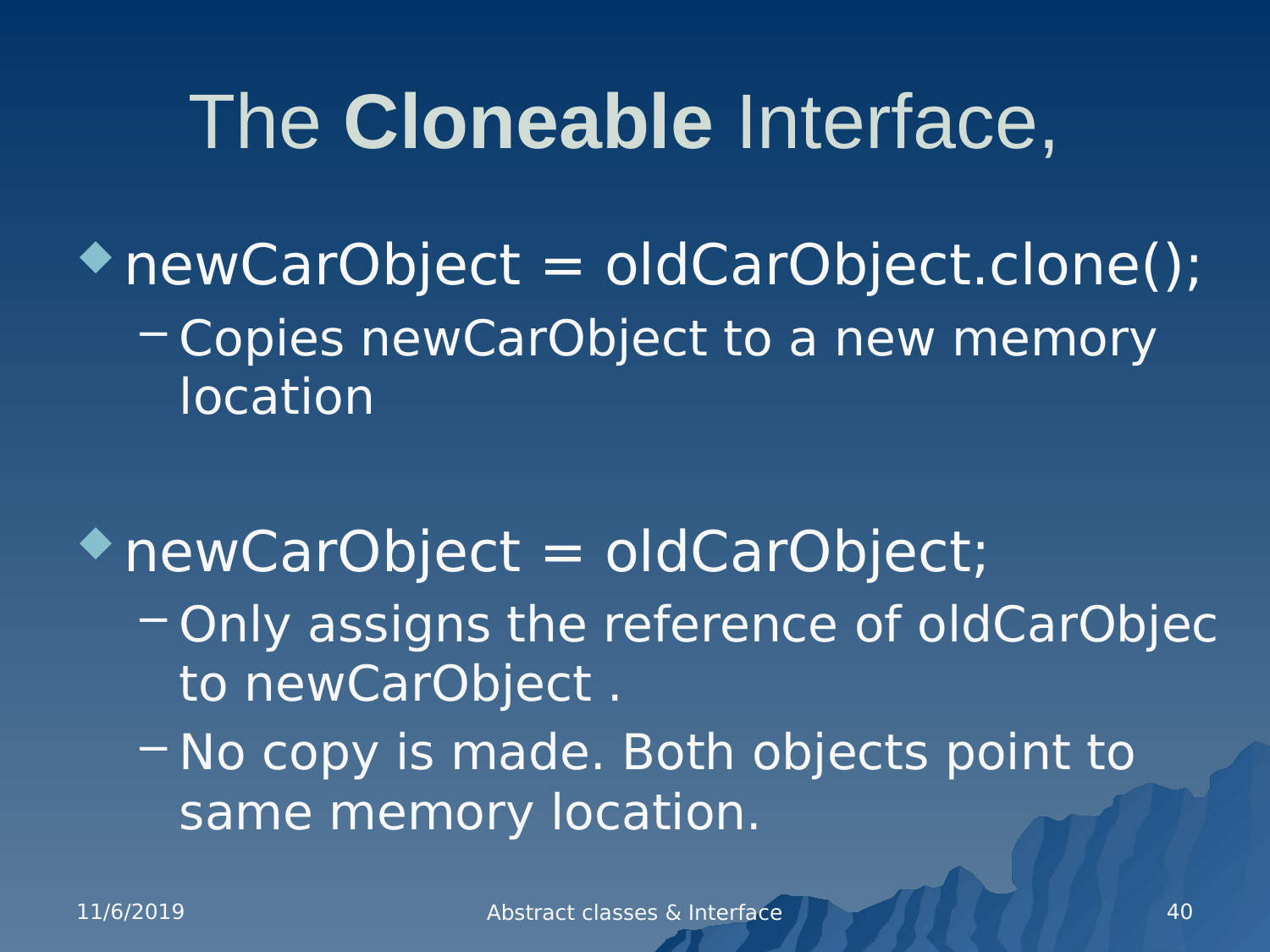

# The Cloneable Interface,
newCarObject = oldCarObject.clone();
Copies newCarObject to a new memory location

newCarObject = oldCarObject;
Only assigns the reference of oldCarObjec to newCarObject .
No copy is made. Both objects point to same memory location.

11/6/2019
40
Abstract classes & Interface